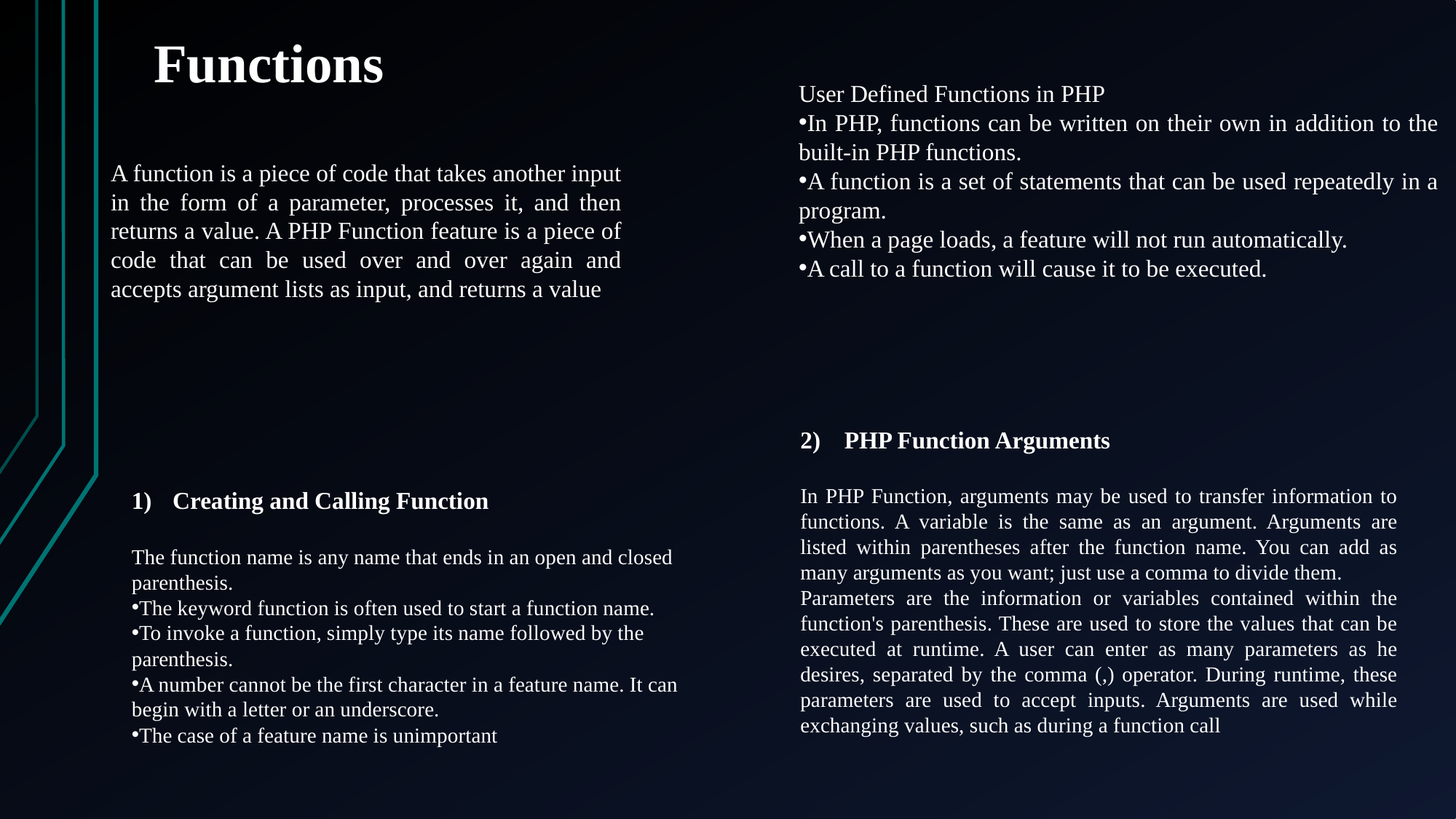

Functions
User Defined Functions in PHP
In PHP, functions can be written on their own in addition to the built-in PHP functions.
A function is a set of statements that can be used repeatedly in a program.
When a page loads, a feature will not run automatically.
A call to a function will cause it to be executed.
A function is a piece of code that takes another input in the form of a parameter, processes it, and then returns a value. A PHP Function feature is a piece of code that can be used over and over again and accepts argument lists as input, and returns a value
2)    PHP Function Arguments

In PHP Function, arguments may be used to transfer information to functions. A variable is the same as an argument. Arguments are listed within parentheses after the function name. You can add as many arguments as you want; just use a comma to divide them.
Parameters are the information or variables contained within the function's parenthesis. These are used to store the values that can be executed at runtime. A user can enter as many parameters as he desires, separated by the comma (,) operator. During runtime, these parameters are used to accept inputs. Arguments are used while exchanging values, such as during a function call
Creating and Calling Function

The function name is any name that ends in an open and closed parenthesis.
The keyword function is often used to start a function name.
To invoke a function, simply type its name followed by the parenthesis.
A number cannot be the first character in a feature name. It can begin with a letter or an underscore.
The case of a feature name is unimportant